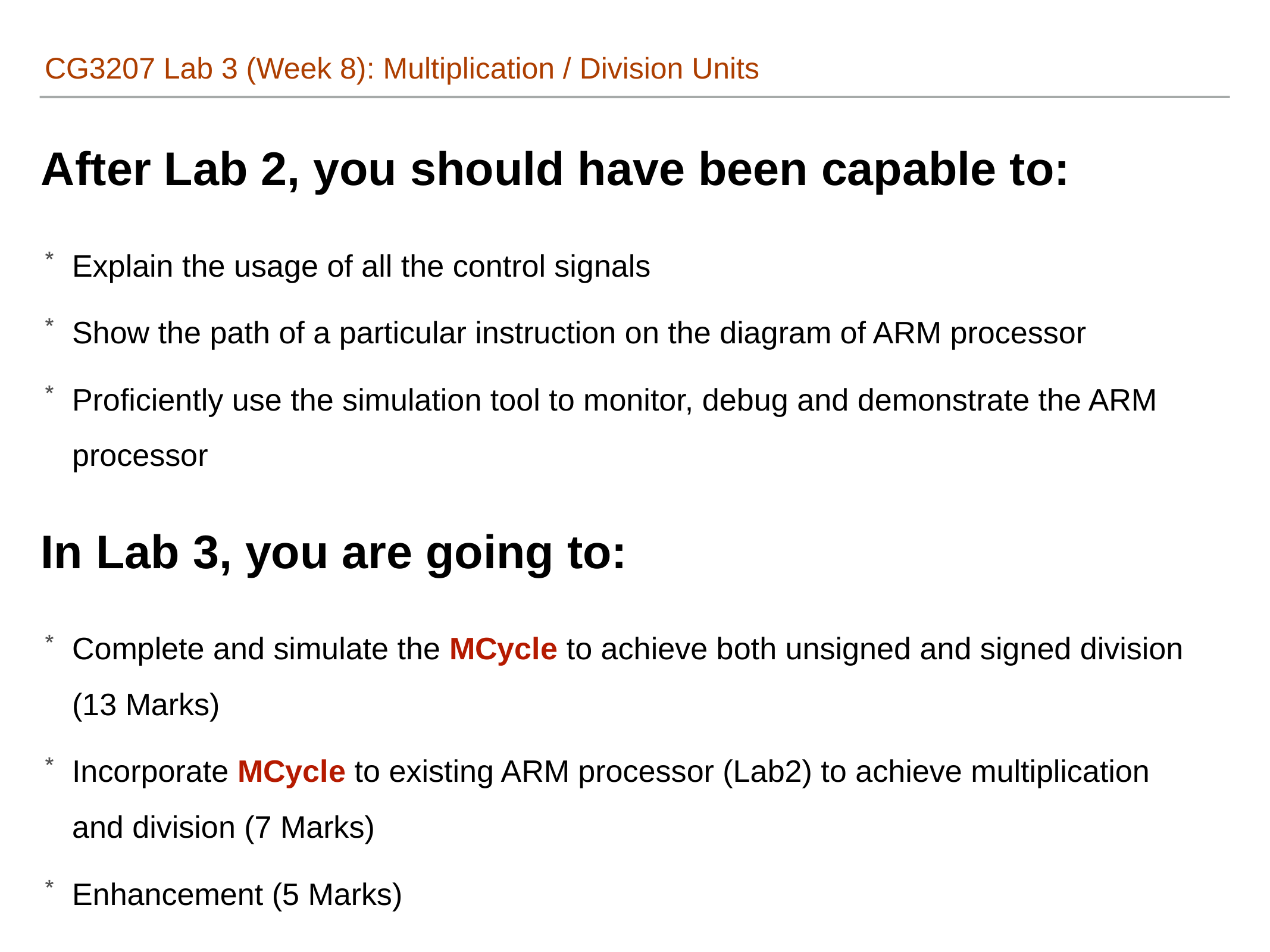

CG3207 Lab 3 (Week 8): Multiplication / Division Units
After Lab 2, you should have been capable to:
Explain the usage of all the control signals
Show the path of a particular instruction on the diagram of ARM processor
Proficiently use the simulation tool to monitor, debug and demonstrate the ARM processor
In Lab 3, you are going to:
Complete and simulate the MCycle to achieve both unsigned and signed division (13 Marks)
Incorporate MCycle to existing ARM processor (Lab2) to achieve multiplication and division (7 Marks)
Enhancement (5 Marks)